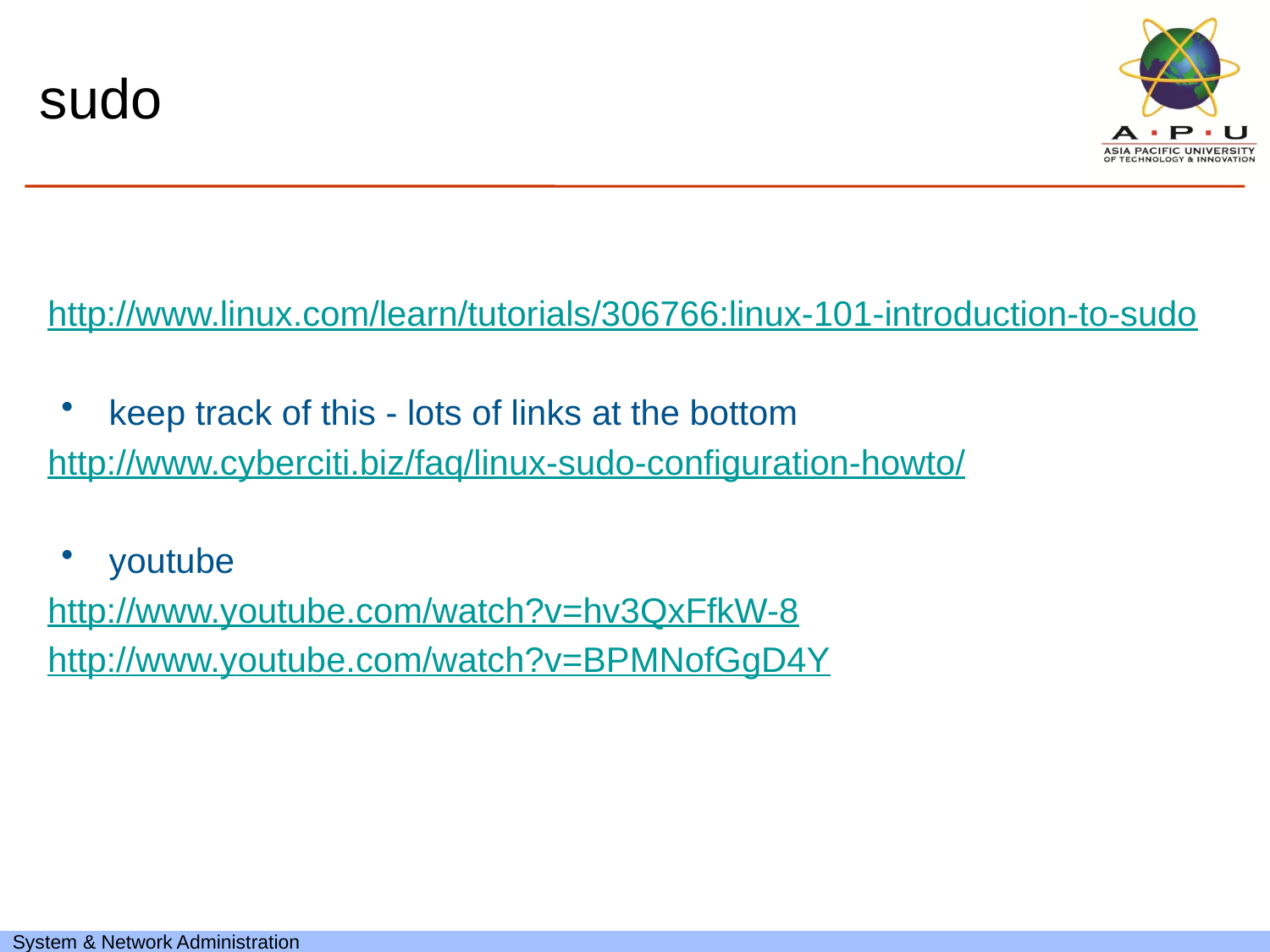

# sudo

http://www.linux.com/learn/tutorials/306766:linux-101-introduction-to-sudo

keep track of this - lots of links at the bottom
http://www.cyberciti.biz/faq/linux-sudo-configuration-howto/

youtube
http://www.youtube.com/watch?v=hv3QxFfkW-8
http://www.youtube.com/watch?v=BPMNofGgD4Y